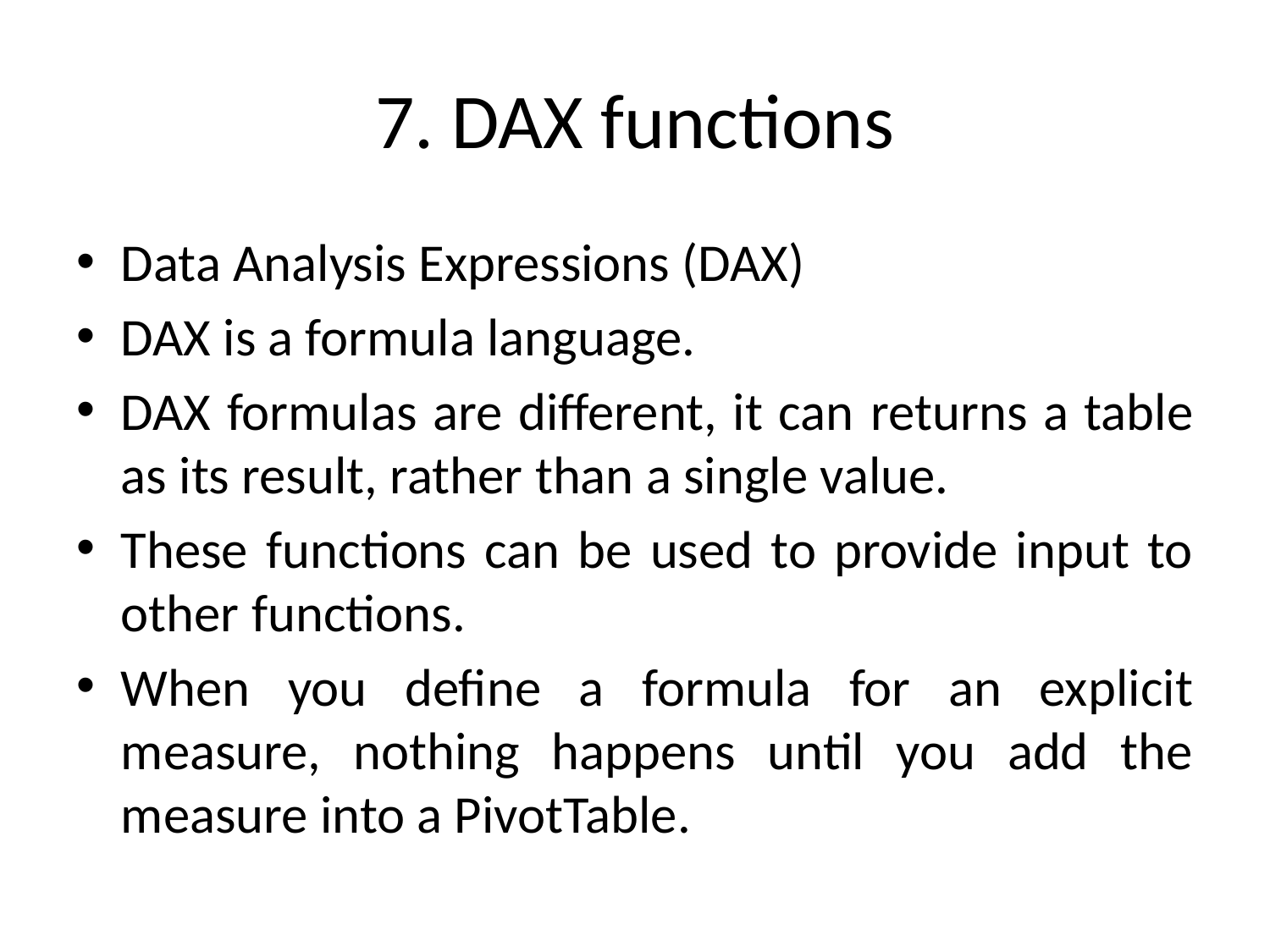

# 7. DAX functions
Data Analysis Expressions (DAX)
DAX is a formula language.
DAX formulas are different, it can returns a table as its result, rather than a single value.
These functions can be used to provide input to other functions.
When you define a formula for an explicit measure, nothing happens until you add the measure into a PivotTable.